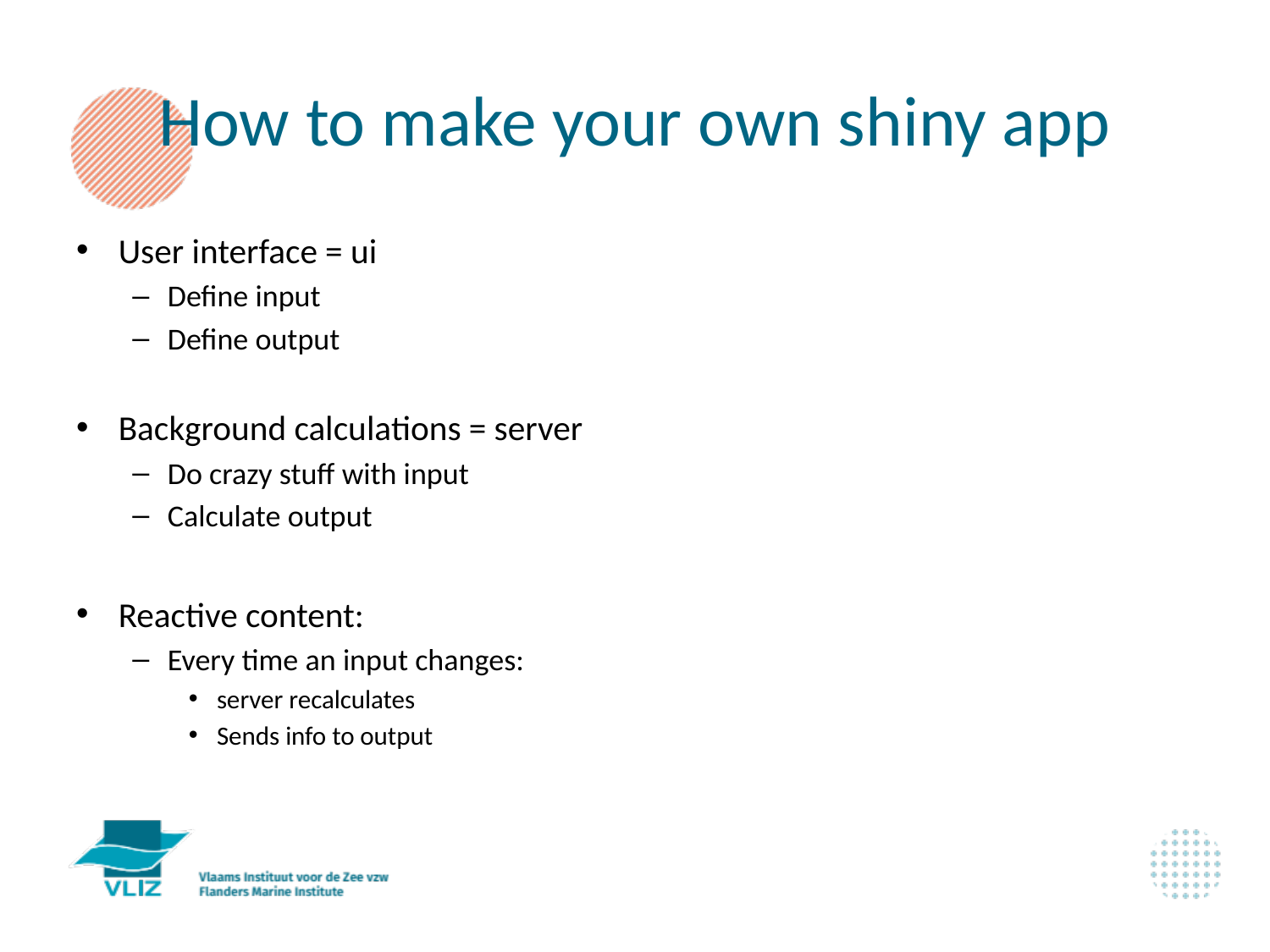

# How to make your own shiny app
User interface = ui
Define input
Define output

Background calculations = server
Do crazy stuff with input
Calculate output

Reactive content:
Every time an input changes:
server recalculates
Sends info to output